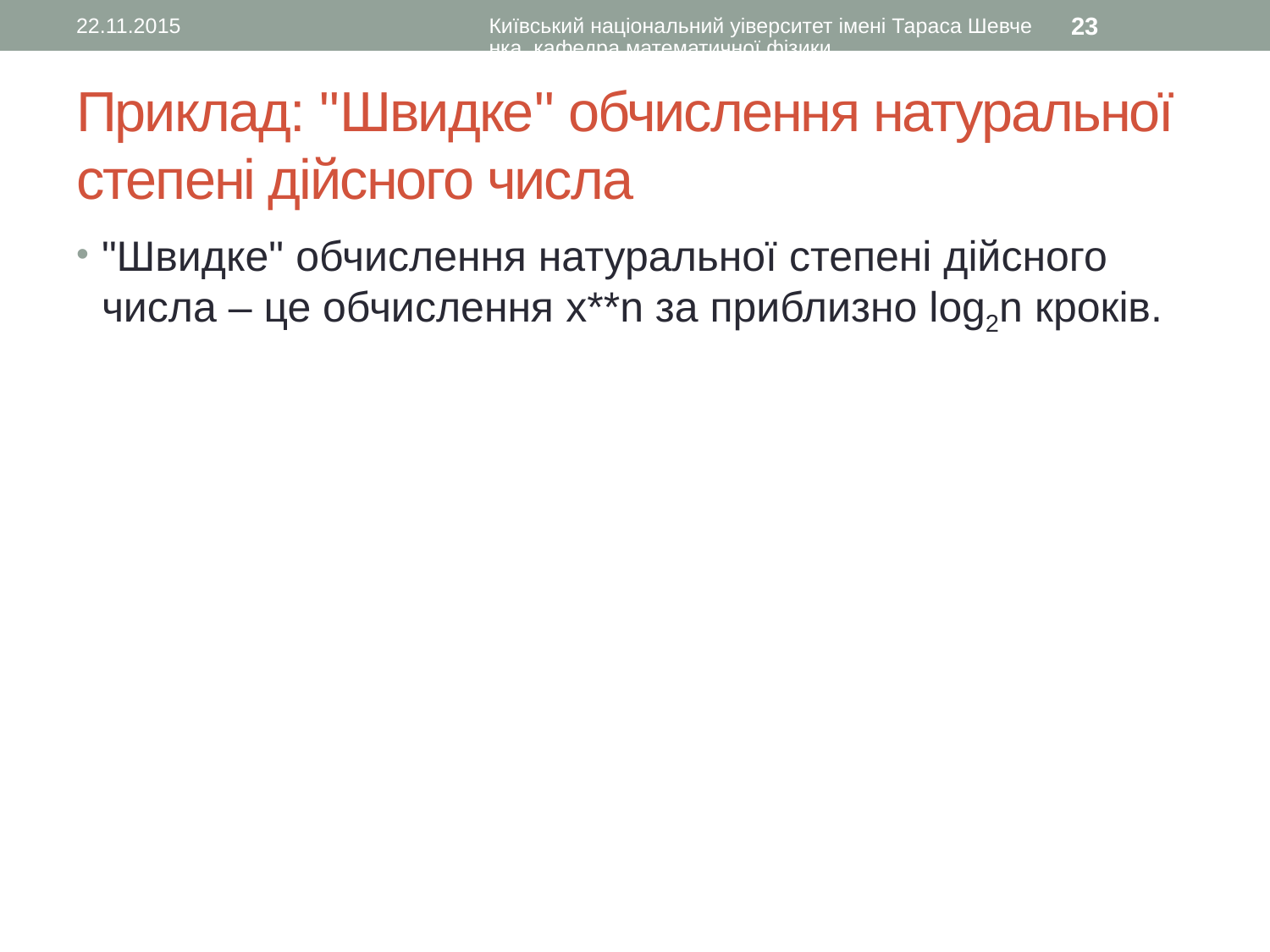

22.11.2015
Київський національний уіверситет імені Тараса Шевченка, кафедра математичної фізики
23
# Приклад: "Швидке" обчислення натуральної степені дійсного числа
"Швидке" обчислення натуральної степені дійсного числа – це обчислення x**n за приблизно log2n кроків.